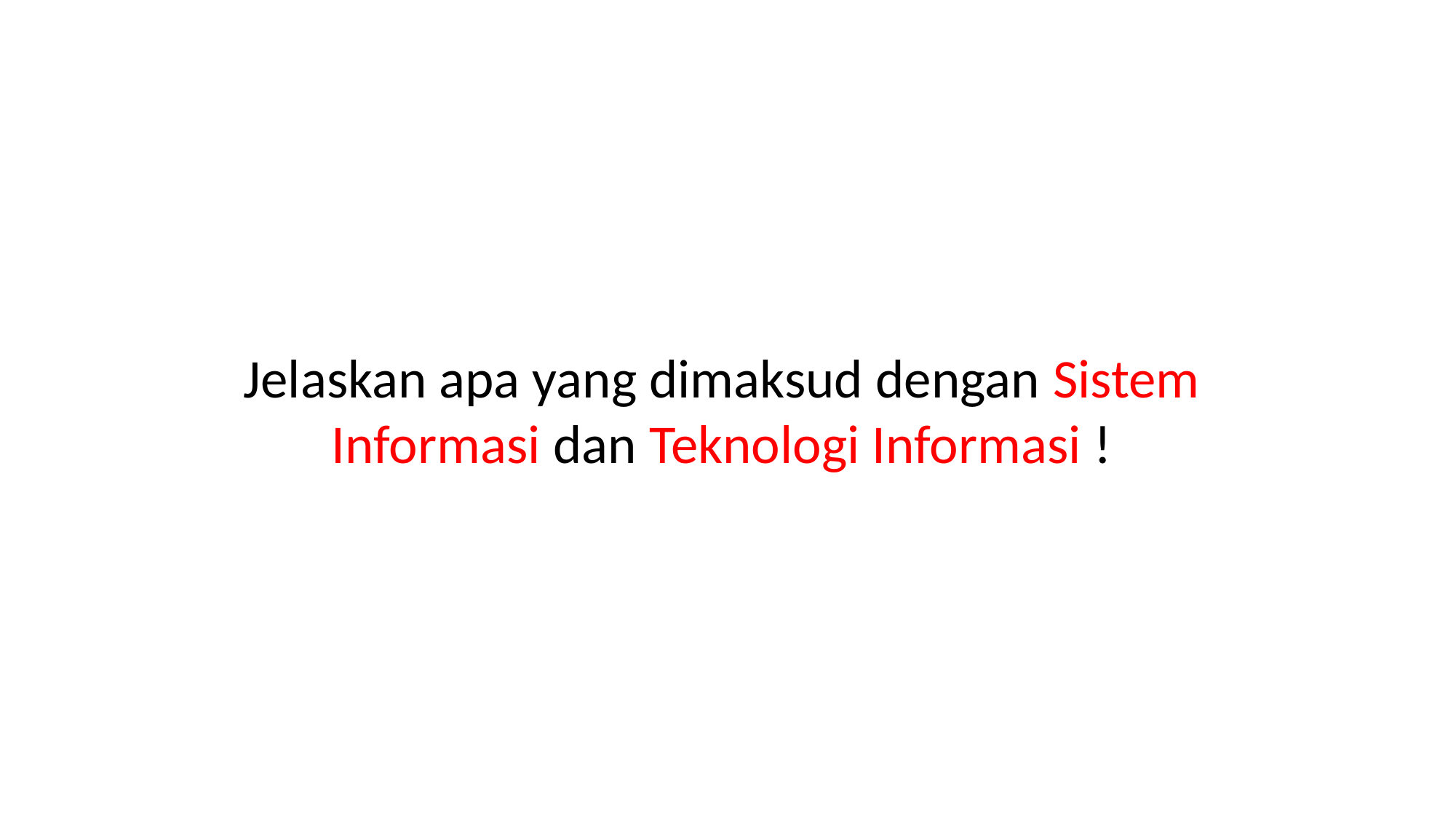

Jelaskan apa yang dimaksud dengan Sistem Informasi dan Teknologi Informasi !